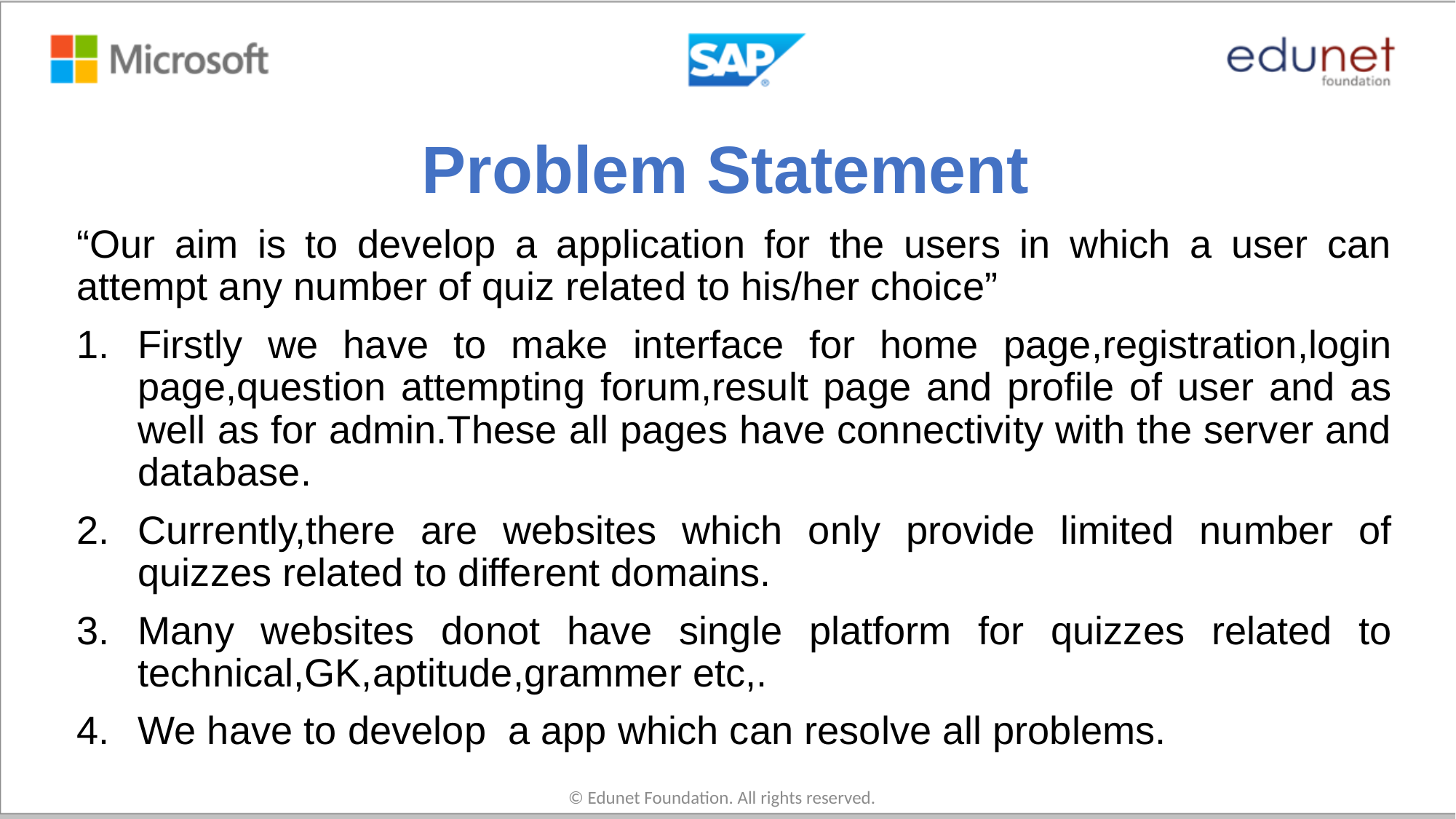

# Problem Statement
“Our aim is to develop a application for the users in which a user can attempt any number of quiz related to his/her choice”
Firstly we have to make interface for home page,registration,login page,question attempting forum,result page and profile of user and as well as for admin.These all pages have connectivity with the server and database.
Currently,there are websites which only provide limited number of quizzes related to different domains.
Many websites donot have single platform for quizzes related to technical,GK,aptitude,grammer etc,.
We have to develop  a app which can resolve all problems.
© Edunet Foundation. All rights reserved.